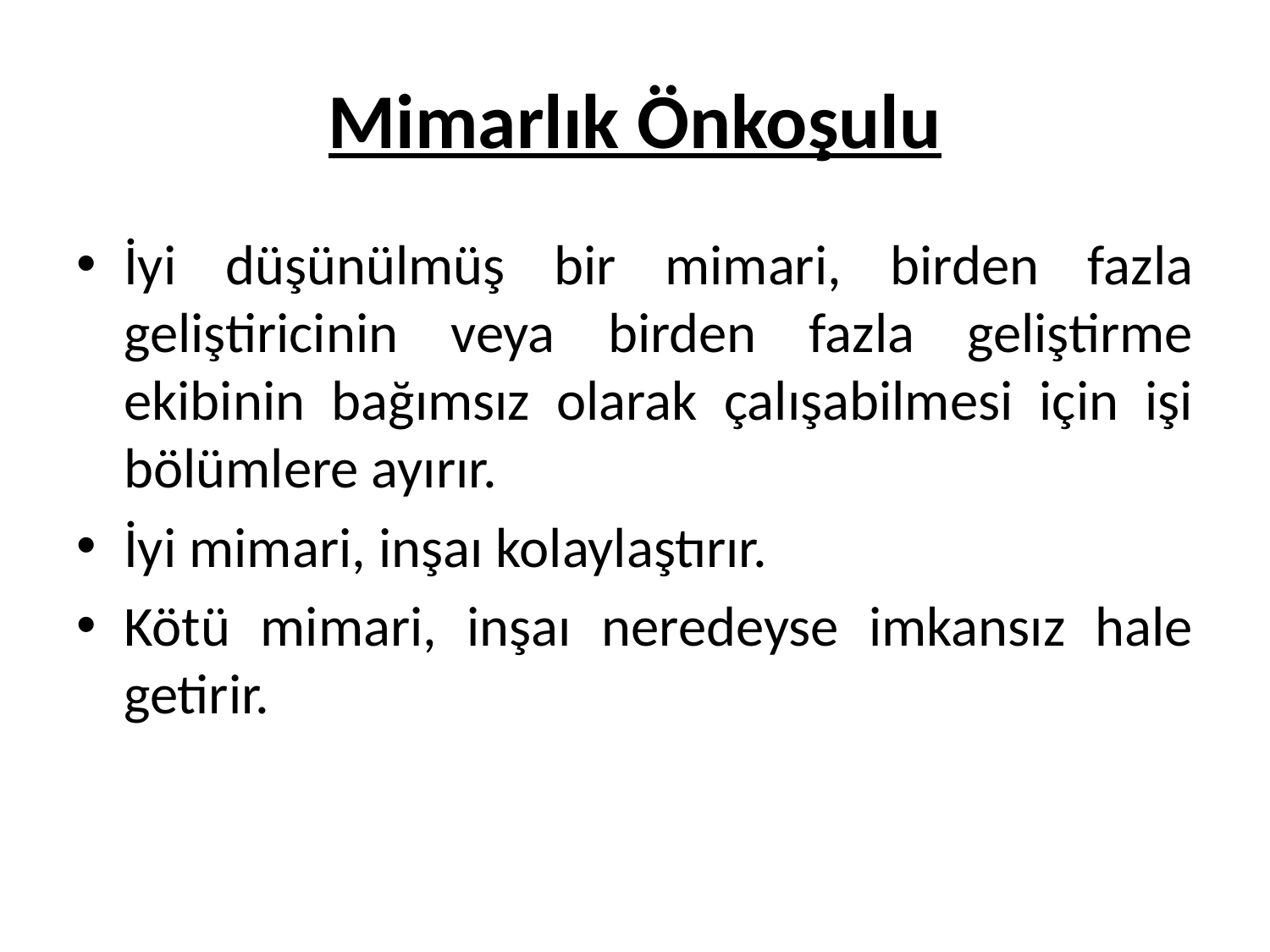

# Mimarlık Önkoşulu
İyi düşünülmüş bir mimari, birden fazla geliştiricinin veya birden fazla geliştirme ekibinin bağımsız olarak çalışabilmesi için işi bölümlere ayırır.
İyi mimari, inşaı kolaylaştırır.
Kötü mimari, inşaı neredeyse imkansız hale getirir.